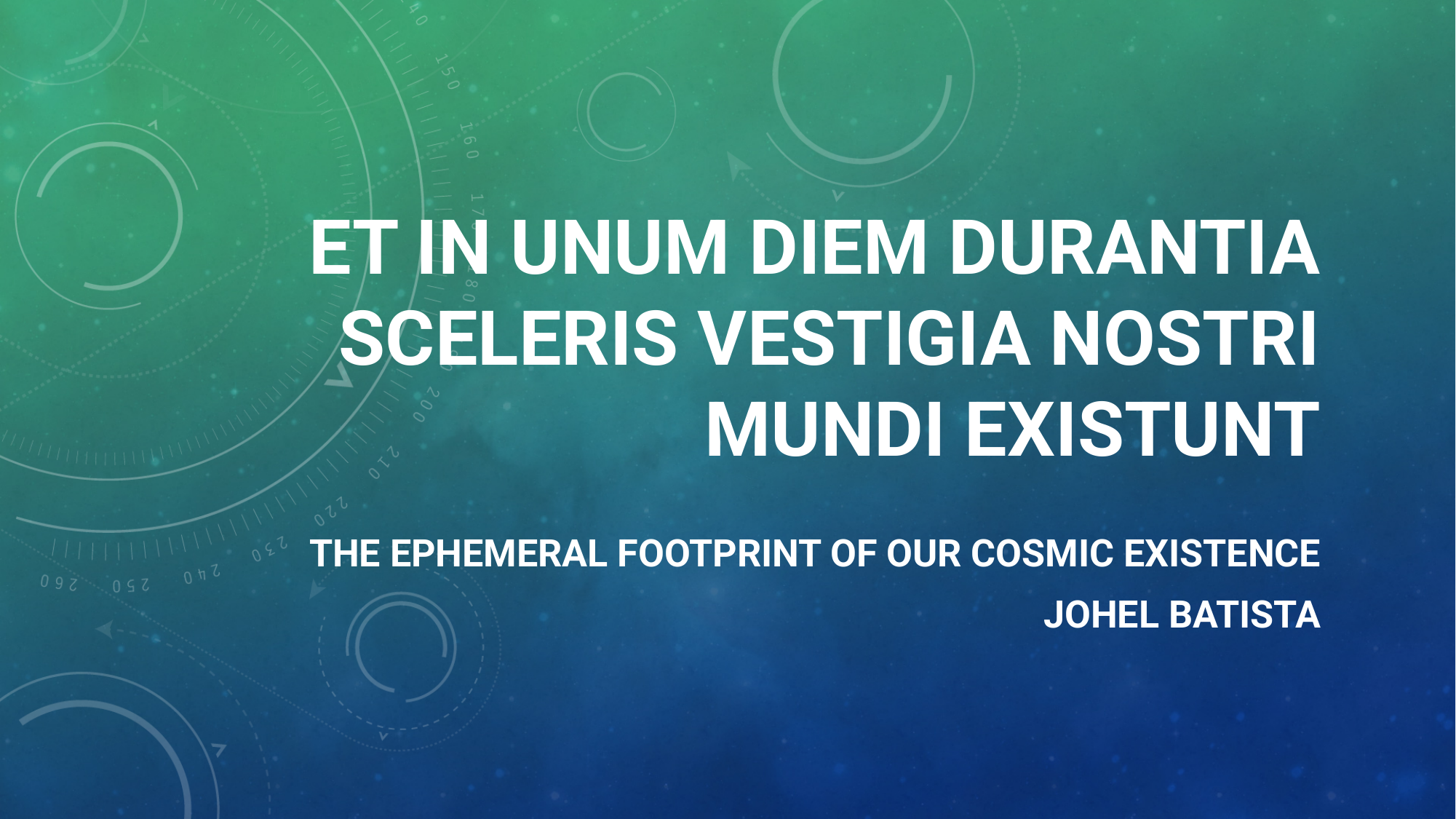

# Et in unum diem durantia sceleris vestigia nostri mundi existunt
The ephemeral footprint of our cosmic existence
Johel batista